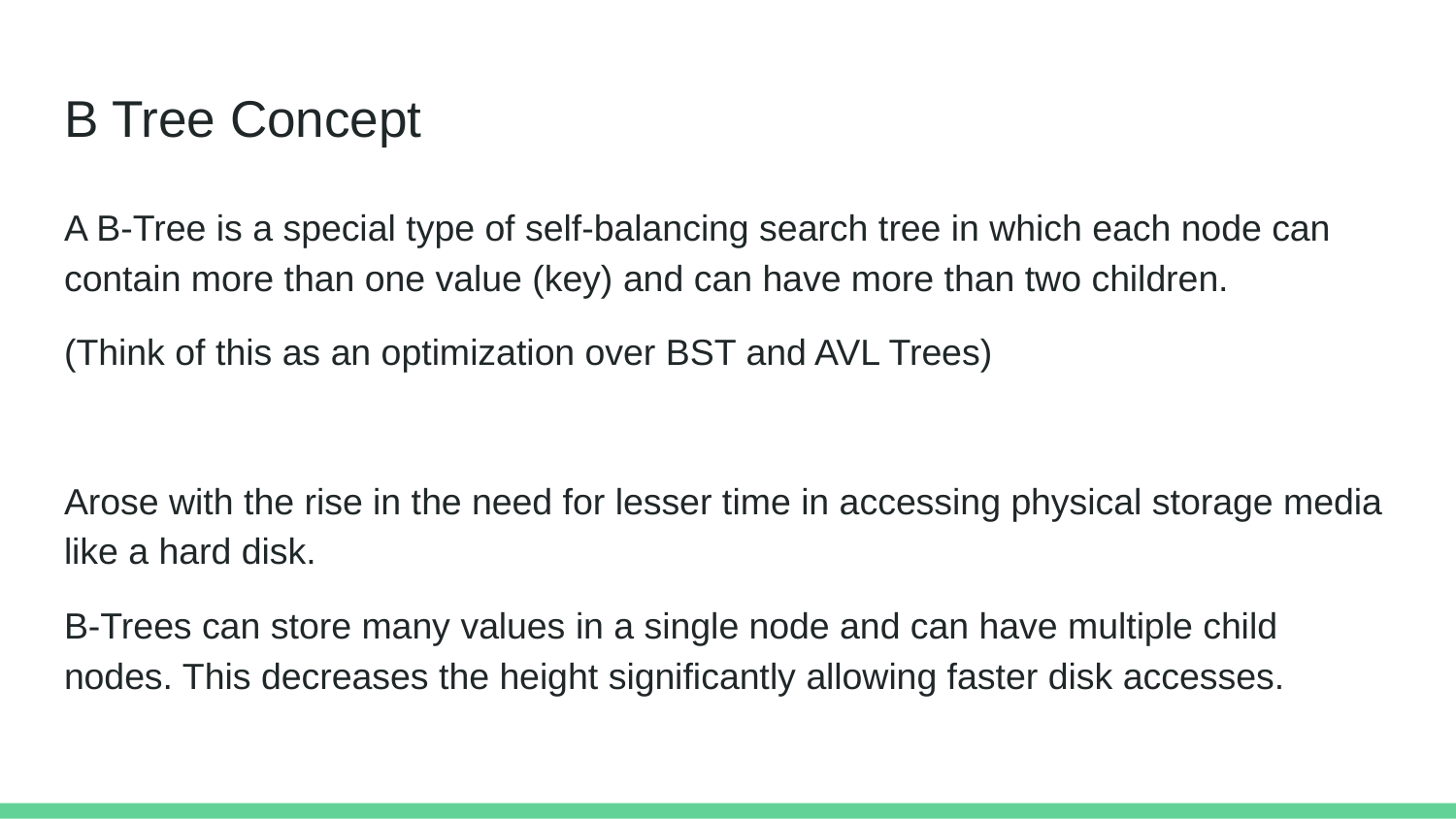

# B Tree Concept​
A B-Tree is a special type of self-balancing search tree in which each node can contain more than one value (key) and can have more than two children.
(Think of this as an optimization over BST and AVL Trees)

Arose with the rise in the need for lesser time in accessing physical storage media like a hard disk.
B-Trees can store many values in a single node and can have multiple child nodes. This decreases the height significantly allowing faster disk accesses.